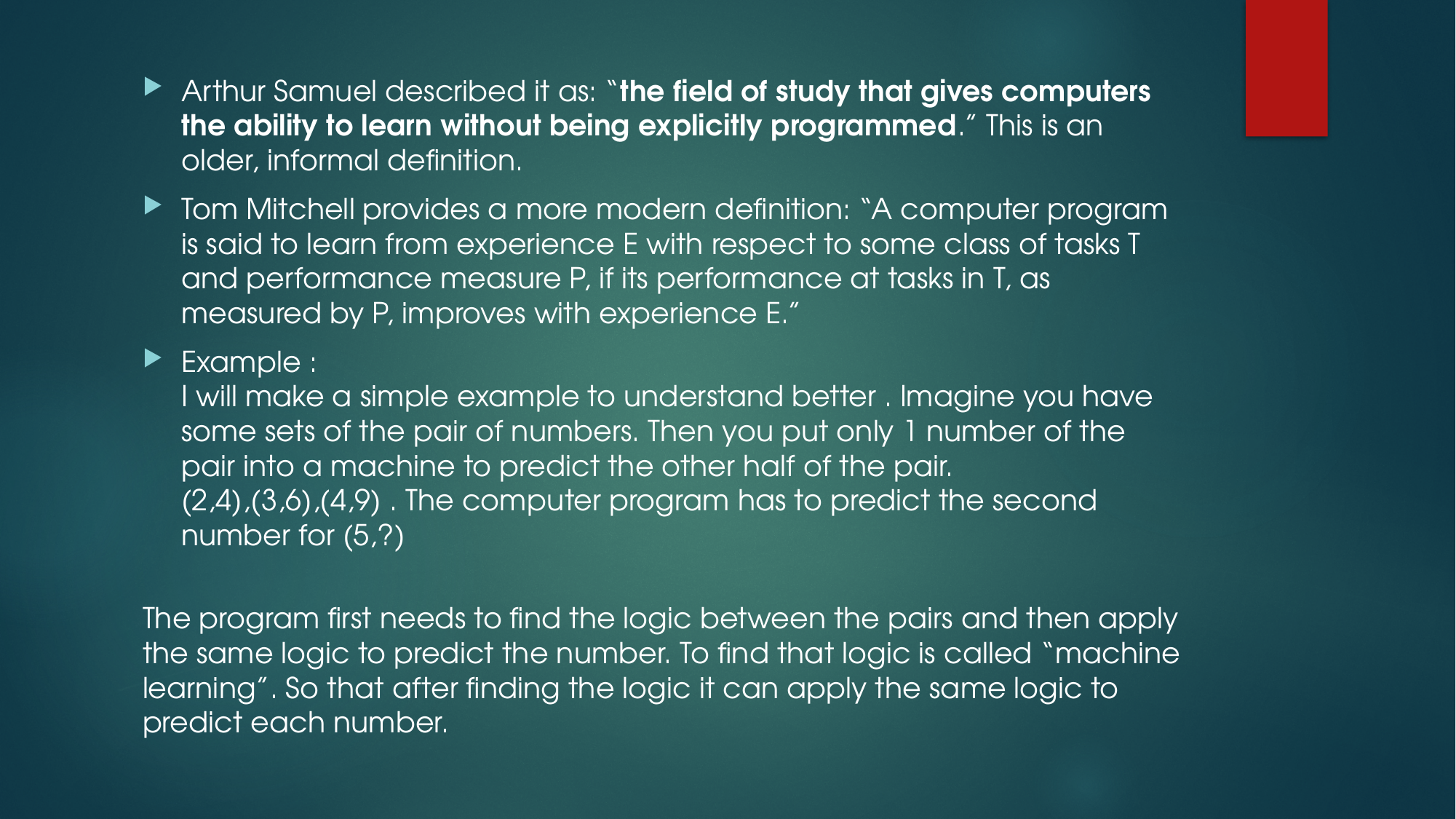

Arthur Samuel described it as: “the field of study that gives computers the ability to learn without being explicitly programmed.” This is an older, informal definition.
Tom Mitchell provides a more modern definition: “A computer program is said to learn from experience E with respect to some class of tasks T and performance measure P, if its performance at tasks in T, as measured by P, improves with experience E.”
Example :
I will make a simple example to understand better . Imagine you have some sets of the pair of numbers. Then you put only 1 number of the pair into a machine to predict the other half of the pair.
(2,4),(3,6),(4,9) . The computer program has to predict the second number for (5,?)
The program first needs to find the logic between the pairs and then apply the same logic to predict the number. To find that logic is called “machine learning”. So that after finding the logic it can apply the same logic to predict each number.